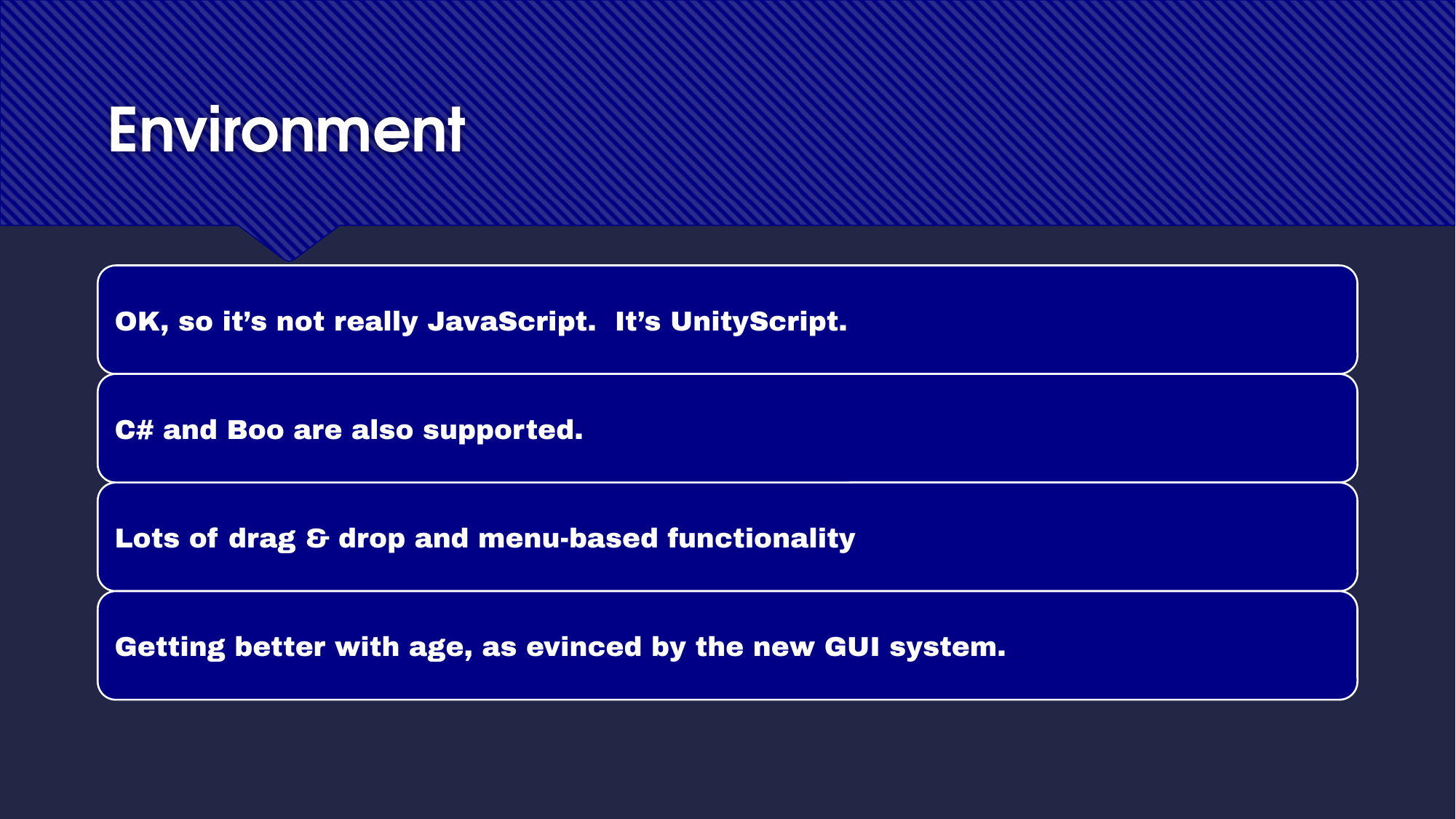

# Environment
OK, so it’s not really JavaScript.  It’s UnityScript.
C# and Boo are also supported.
Lots of drag & drop and menu-based functionality
Getting better with age, as evinced by the new GUI system.